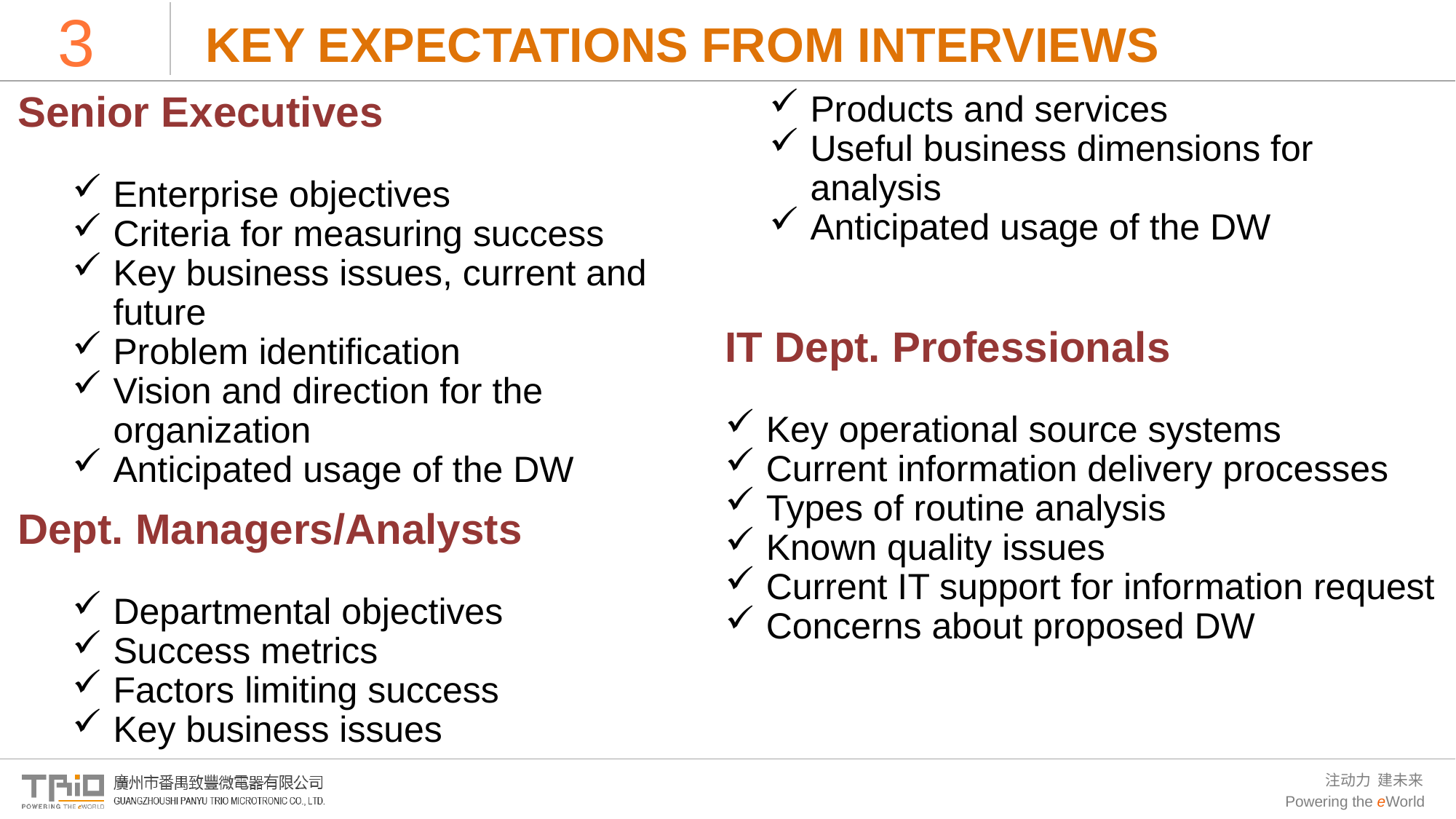

# 3
KEY EXPECTATIONS FROM INTERVIEWS
Senior Executives

Enterprise objectives
Criteria for measuring success
Key business issues, current and future
Problem identification
Vision and direction for the organization
Anticipated usage of the DW

Products and services
Useful business dimensions for analysis
Anticipated usage of the DW

IT Dept. Professionals

Key operational source systems
Current information delivery processes
Types of routine analysis
Known quality issues
Current IT support for information request
Concerns about proposed DW

Dept. Managers/Analysts

Departmental objectives
Success metrics
Factors limiting success
Key business issues